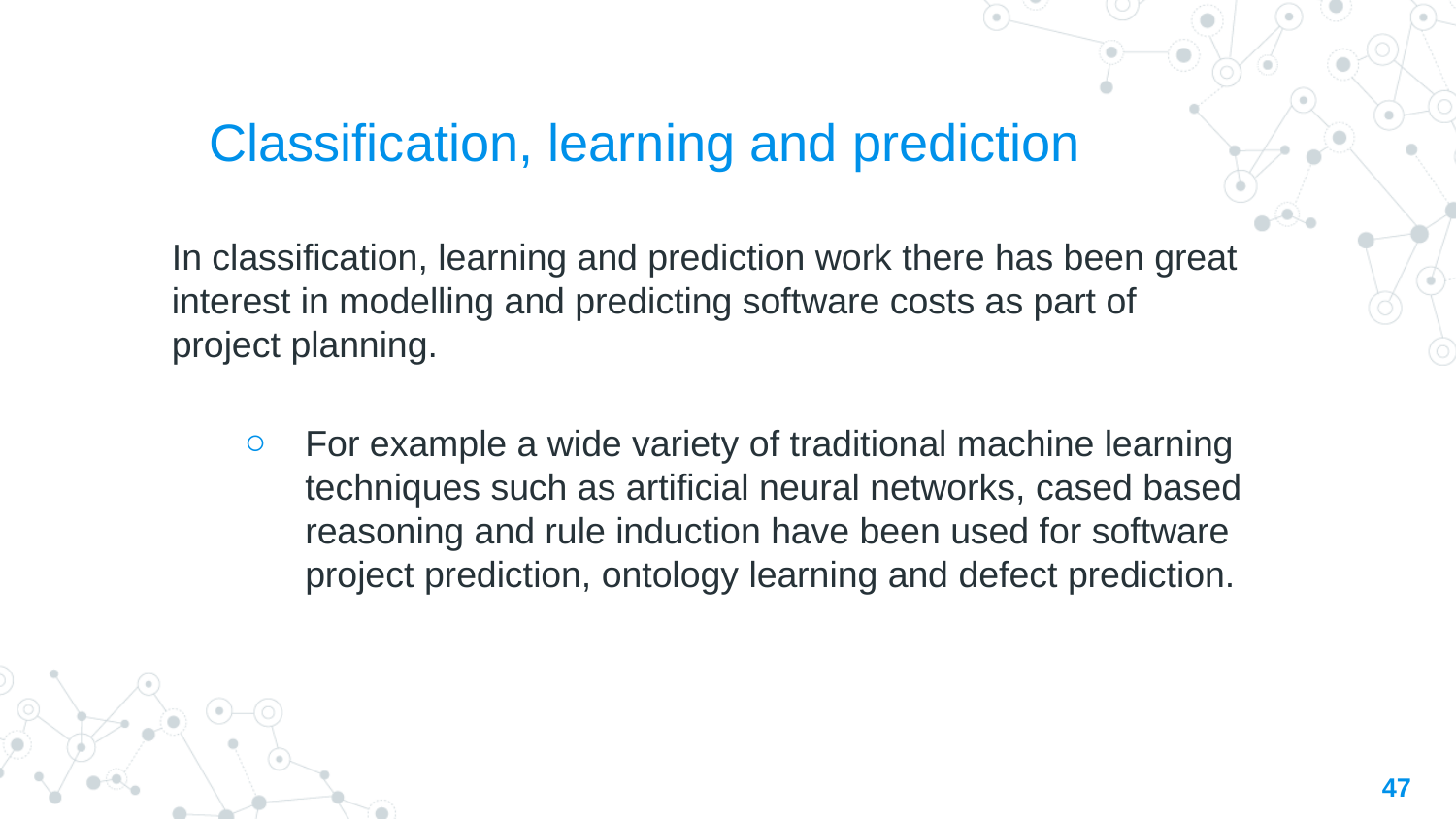

Classification, learning and prediction
In classification, learning and prediction work there has been great interest in modelling and predicting software costs as part of project planning.

For example a wide variety of traditional machine learning techniques such as artificial neural networks, cased based reasoning and rule induction have been used for software project prediction, ontology learning and defect prediction.
47